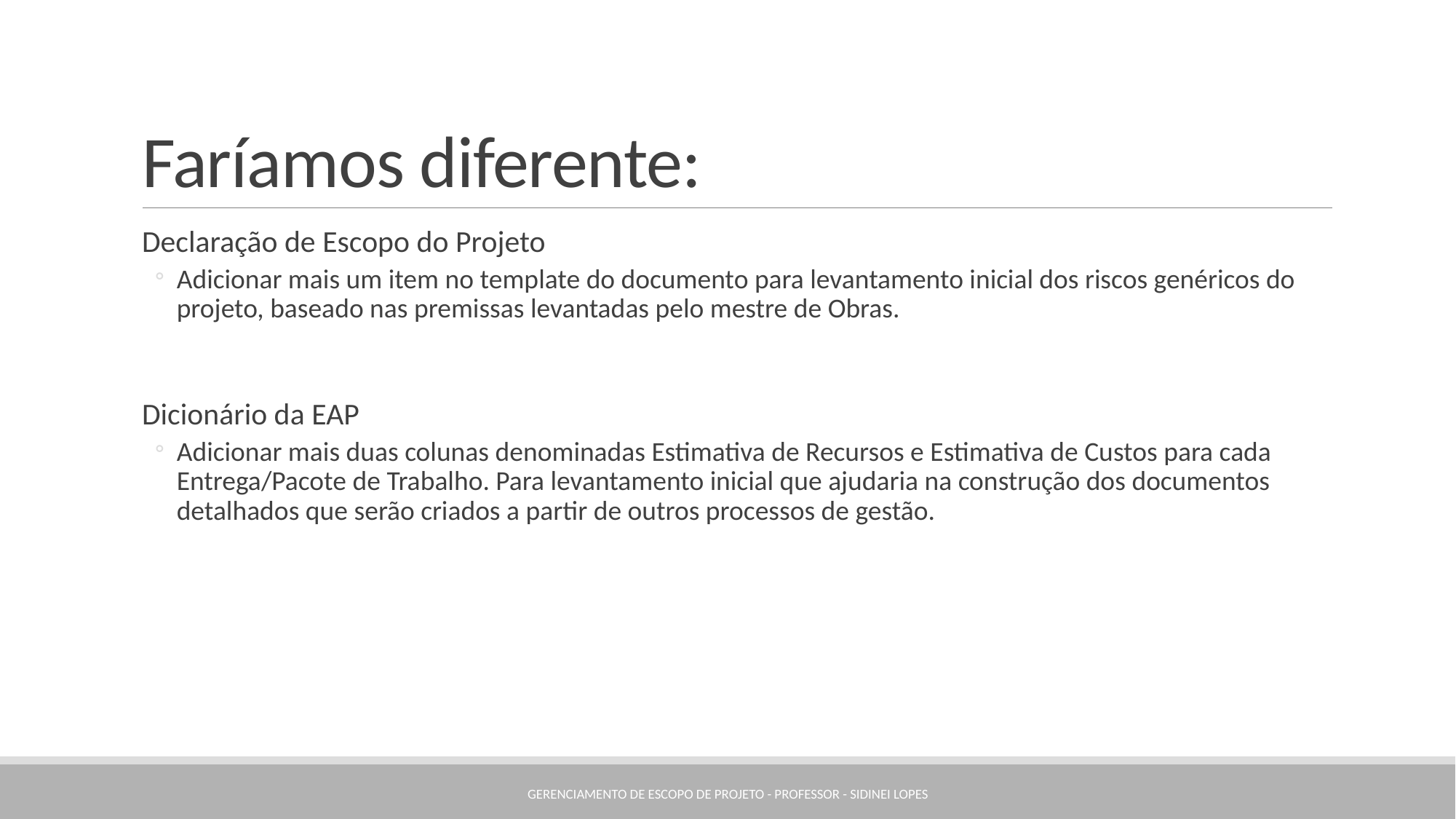

# Faríamos diferente:
Declaração de Escopo do Projeto
Adicionar mais um item no template do documento para levantamento inicial dos riscos genéricos do projeto, baseado nas premissas levantadas pelo mestre de Obras.

Dicionário da EAP
Adicionar mais duas colunas denominadas Estimativa de Recursos e Estimativa de Custos para cada Entrega/Pacote de Trabalho. Para levantamento inicial que ajudaria na construção dos documentos detalhados que serão criados a partir de outros processos de gestão.
Gerenciamento de Escopo de Projeto - Professor - Sidinei Lopes